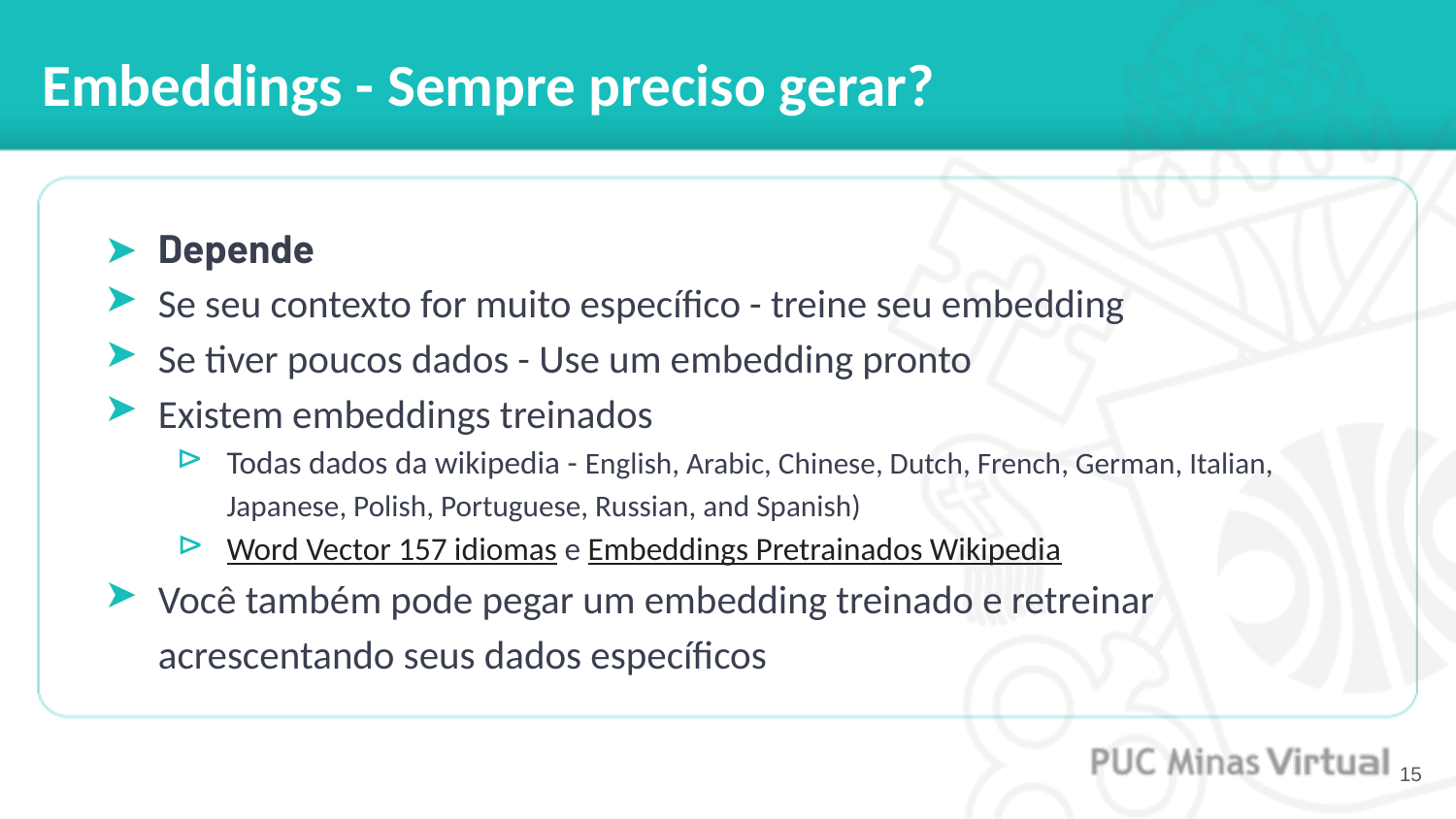

# Embeddings - Sempre preciso gerar?
Depende
Se seu contexto for muito específico - treine seu embedding
Se tiver poucos dados - Use um embedding pronto
Existem embeddings treinados
Todas dados da wikipedia - English, Arabic, Chinese, Dutch, French, German, Italian, Japanese, Polish, Portuguese, Russian, and Spanish)
Word Vector 157 idiomas e Embeddings Pretrainados Wikipedia
Você também pode pegar um embedding treinado e retreinar acrescentando seus dados específicos
15